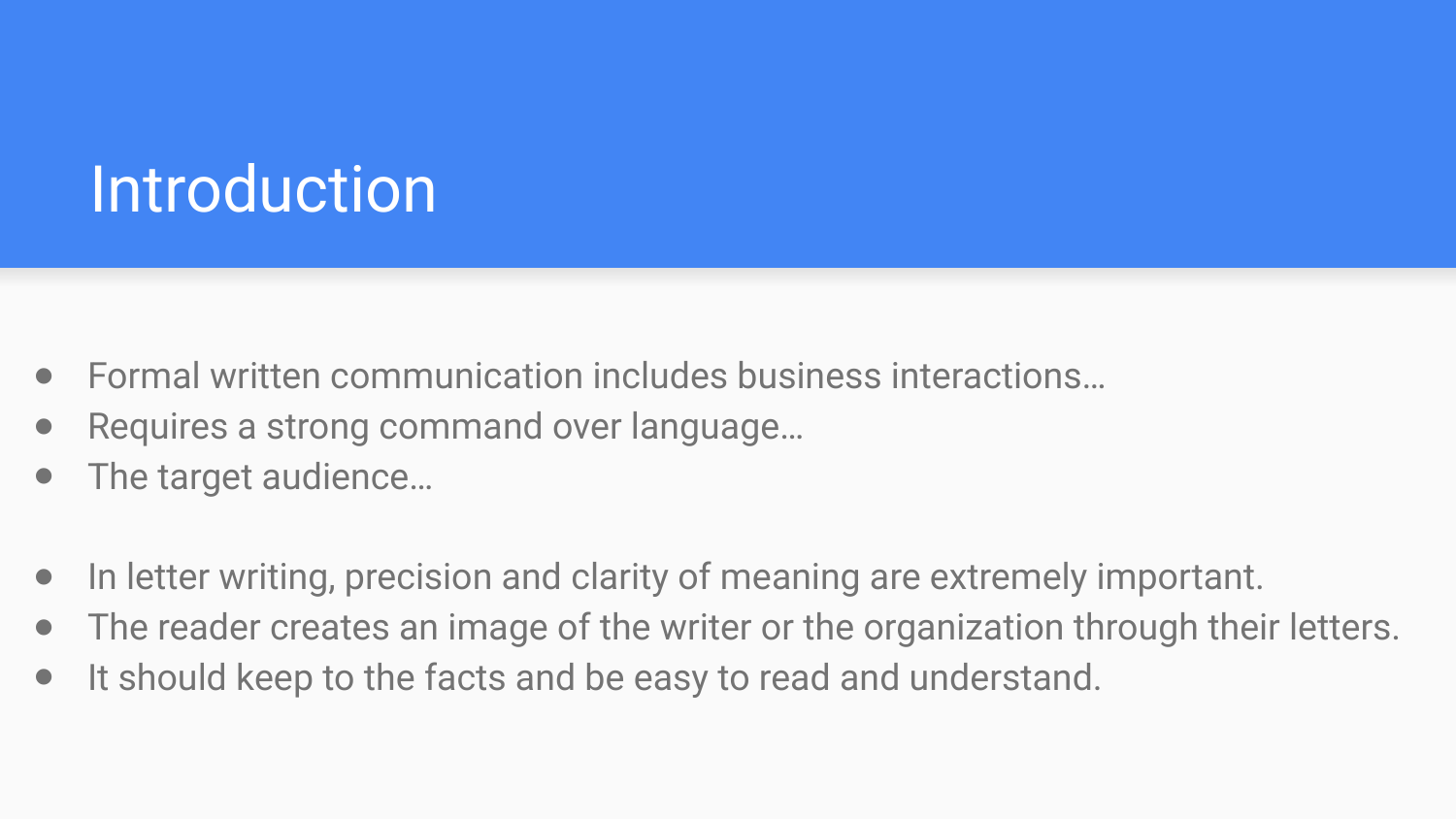

# Introduction
Formal written communication includes business interactions…
Requires a strong command over language…
The target audience…

In letter writing, precision and clarity of meaning are extremely important.
The reader creates an image of the writer or the organization through their letters.
It should keep to the facts and be easy to read and understand.